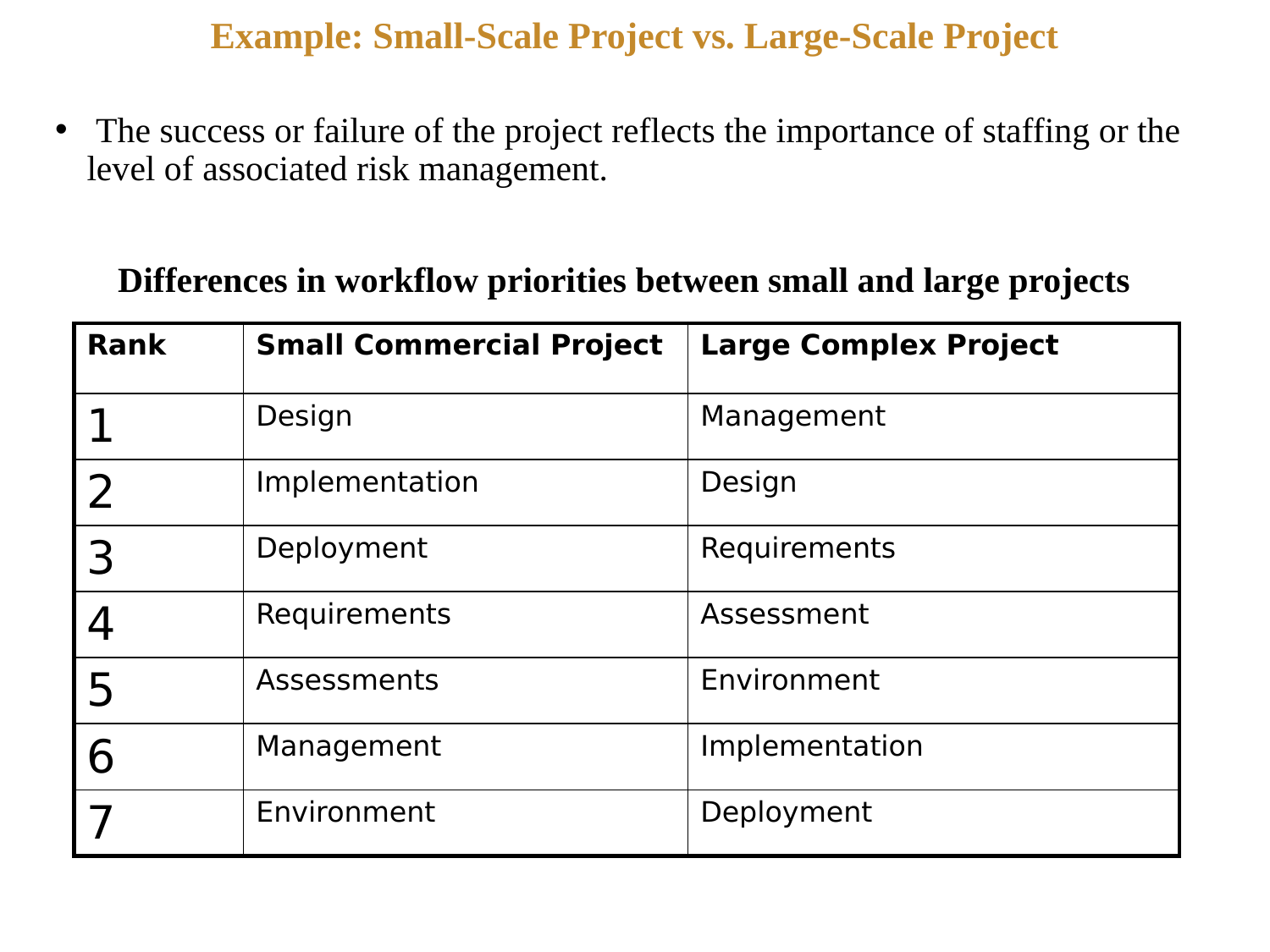

# Example: Small-Scale Project vs. Large-Scale Project
 The success or failure of the project reflects the importance of staffing or the level of associated risk management.

Differences in workflow priorities between small and large projects
| Rank | Small Commercial Project | Large Complex Project |
| --- | --- | --- |
| 1 | Design | Management |
| 2 | Implementation | Design |
| 3 | Deployment | Requirements |
| 4 | Requirements | Assessment |
| 5 | Assessments | Environment |
| 6 | Management | Implementation |
| 7 | Environment | Deployment |